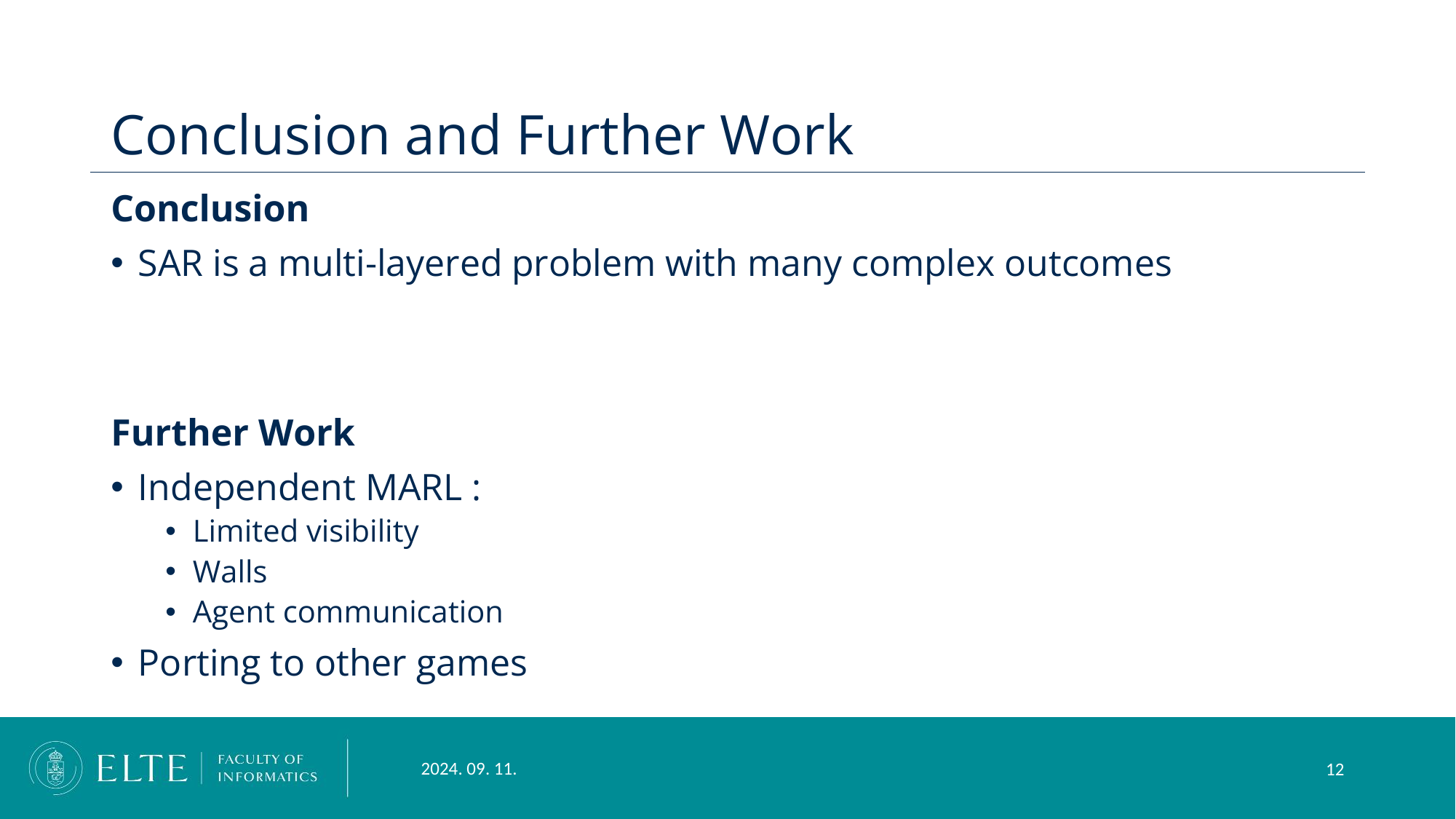

# Conclusion and Further Work
Conclusion
SAR is a multi-layered problem with many complex outcomes

Further Work
Independent MARL :
Limited visibility
Walls
Agent communication
Porting to other games

2024. 09. 11.
12